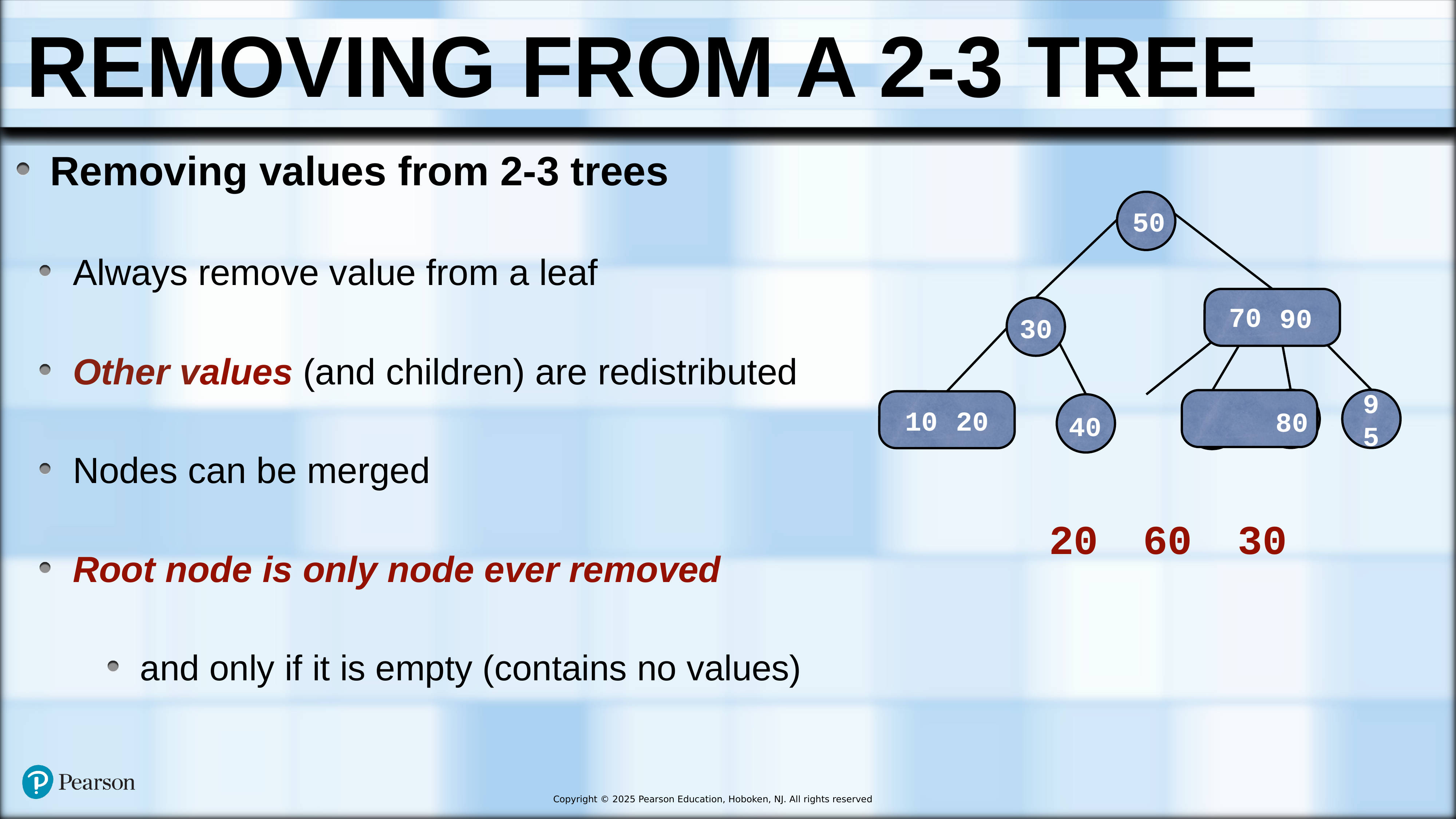

# Removing From a 2-3 Tree
Removing values from 2-3 trees
Always remove value from a leaf
Other values (and children) are redistributed
Nodes can be merged
Root node is only node ever removed
and only if it is empty (contains no values)

50
    90
70

30

95

 10

60
20
80
40
20
60
30